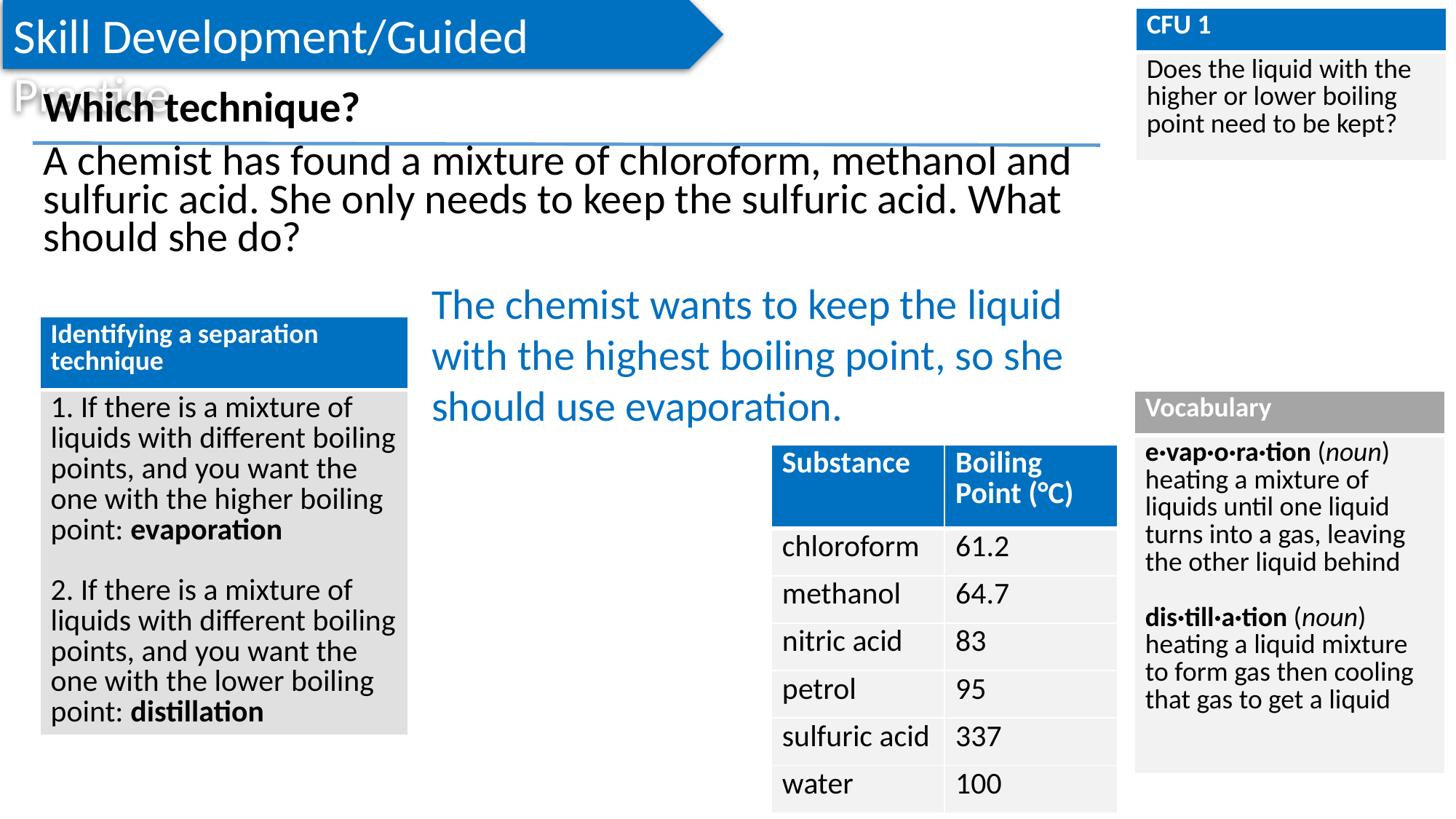

Skill Development/Guided Practice
| CFU 1 |
| --- |
| Does the liquid with the higher or lower boiling point need to be kept? |
Which technique?
A chemist has found a mixture of chloroform, methanol and sulfuric acid. She only needs to keep the sulfuric acid. What should she do?
The chemist wants to keep the liquid with the highest boiling point, so she should use evaporation.
| Identifying a separation technique |
| --- |
| 1. If there is a mixture of liquids with different boiling points, and you want the one with the higher boiling point: evaporation 2. If there is a mixture of liquids with different boiling points, and you want the one with the lower boiling point: distillation |
| Vocabulary |
| --- |
| e·vap·o·ra·tion (noun) heating a mixture of liquids until one liquid turns into a gas, leaving the other liquid behind dis·till·a·tion (noun) heating a liquid mixture to form gas then cooling that gas to get a liquid |

| Substance | Boiling Point (°C) |
| --- | --- |
| chloroform | 61.2 |
| methanol | 64.7 |
| nitric acid | 83 |
| petrol | 95 |
| sulfuric acid | 337 |
| water | 100 |